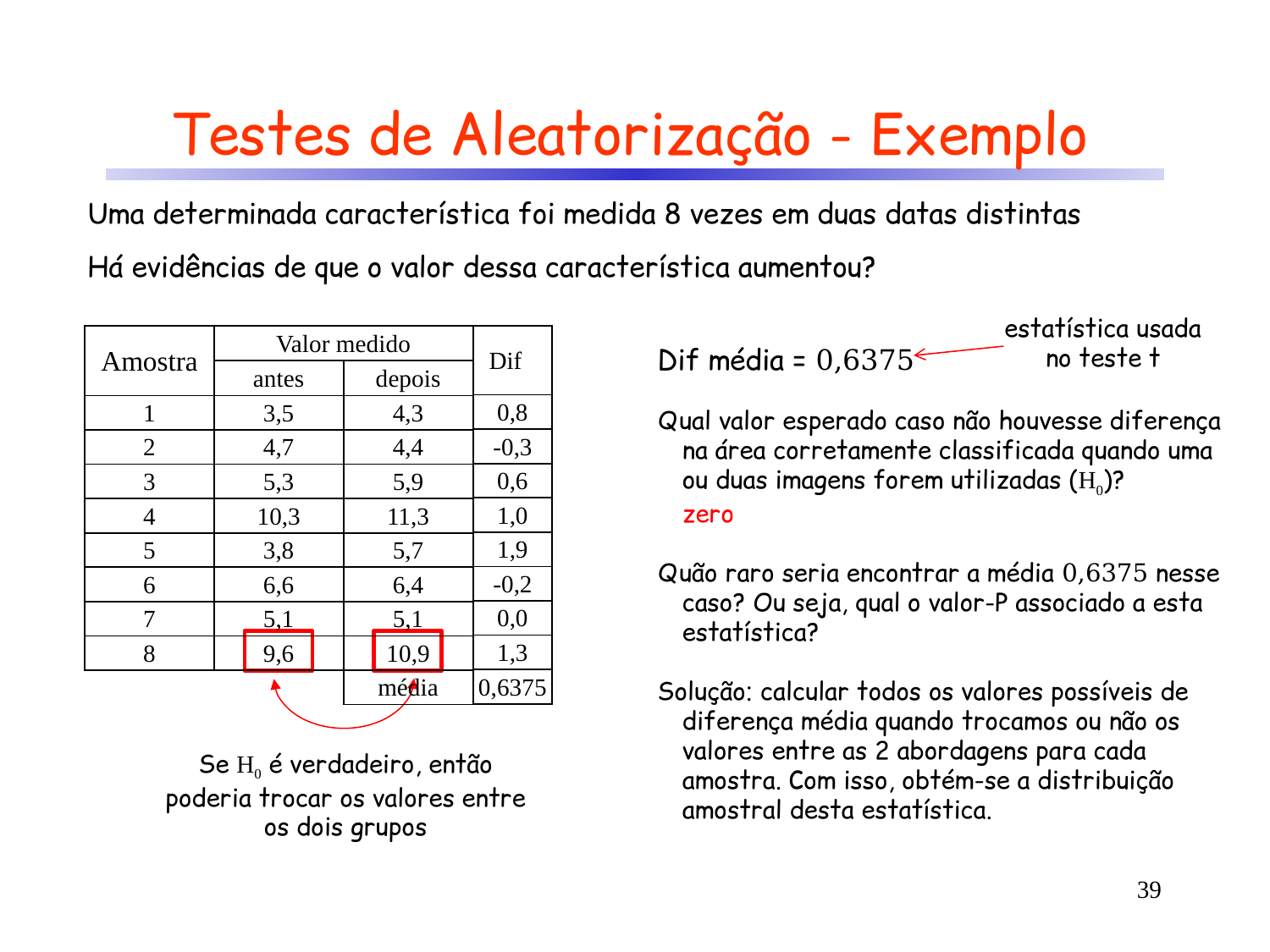

# Testes de Aleatorização - Exemplo
Uma determinada característica foi medida 8 vezes em duas datas distintas
Há evidências de que o valor dessa característica aumentou?
estatística usada
no teste t
| Amostra | Valor medido |  |
| --- | --- | --- |
|  | antes | depois |
| 1 | 3,5 | 4,3 |
| 2 | 4,7 | 4,4 |
| 3 | 5,3 | 5,9 |
| 4 | 10,3 | 11,3 |
| 5 | 3,8 | 5,7 |
| 6 | 6,6 | 6,4 |
| 7 | 5,1 | 5,1 |
| 8 | 9,6 | 10,9 |
|  |  | média |
| Dif |
| --- |
| 0,8 |
| -0,3 |
| 0,6 |
| 1,0 |
| 1,9 |
| -0,2 |
| 0,0 |
| 1,3 |
| 0,6375 |
Dif média = 0,6375

Qual valor esperado caso não houvesse diferença na área corretamente classificada quando uma ou duas imagens forem utilizadas (H0)?
	zero

Quão raro seria encontrar a média 0,6375 nesse caso? Ou seja, qual o valor-P associado a esta estatística?

Solução: calcular todos os valores possíveis de diferença média quando trocamos ou não os valores entre as 2 abordagens para cada amostra. Com isso, obtém-se a distribuição amostral desta estatística.

Se H0 é verdadeiro, então poderia trocar os valores entre os dois grupos
39